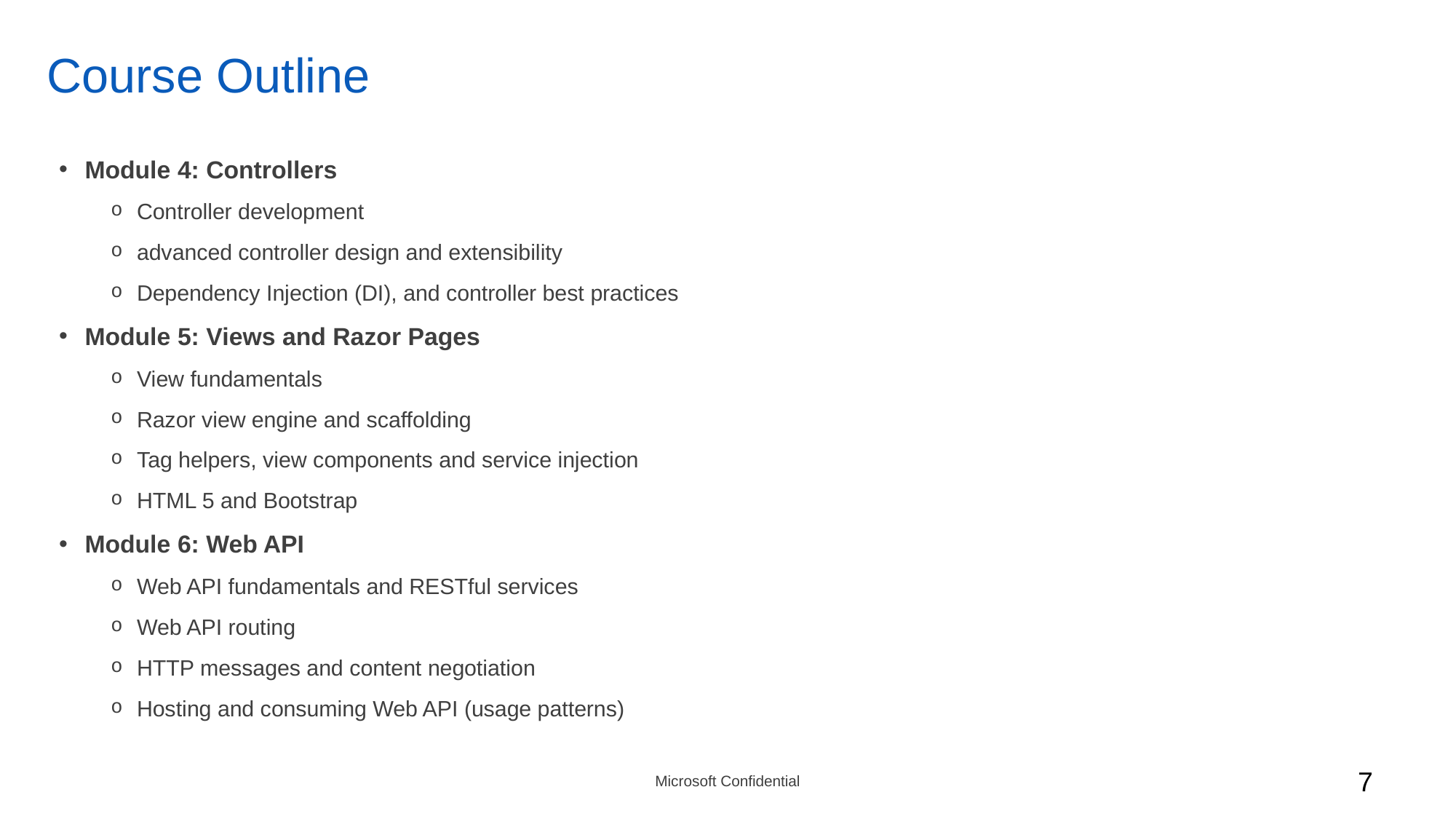

# Course Outline
Module 4: Controllers
Controller development
advanced controller design and extensibility
Dependency Injection (DI), and controller best practices
Module 5: Views and Razor Pages
View fundamentals
Razor view engine and scaffolding
Tag helpers, view components and service injection
HTML 5 and Bootstrap
Module 6: Web API
Web API fundamentals and RESTful services
Web API routing
HTTP messages and content negotiation
Hosting and consuming Web API (usage patterns)
7